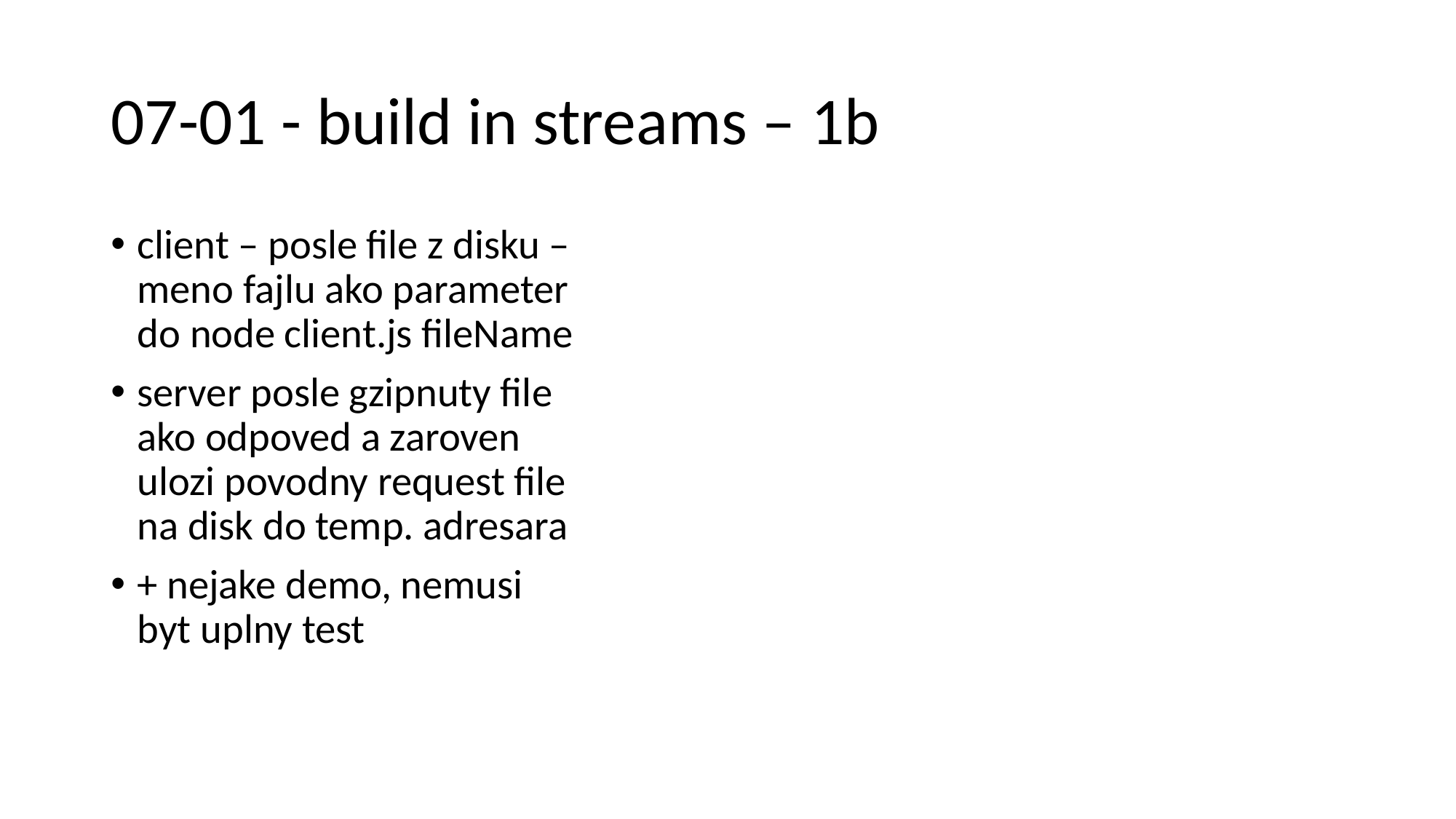

# 07-01 - build in streams – 1b
client – posle file z disku – meno fajlu ako parameter do node client.js fileName
server posle gzipnuty file ako odpoved a zaroven ulozi povodny request file na disk do temp. adresara
+ nejake demo, nemusi byt uplny test